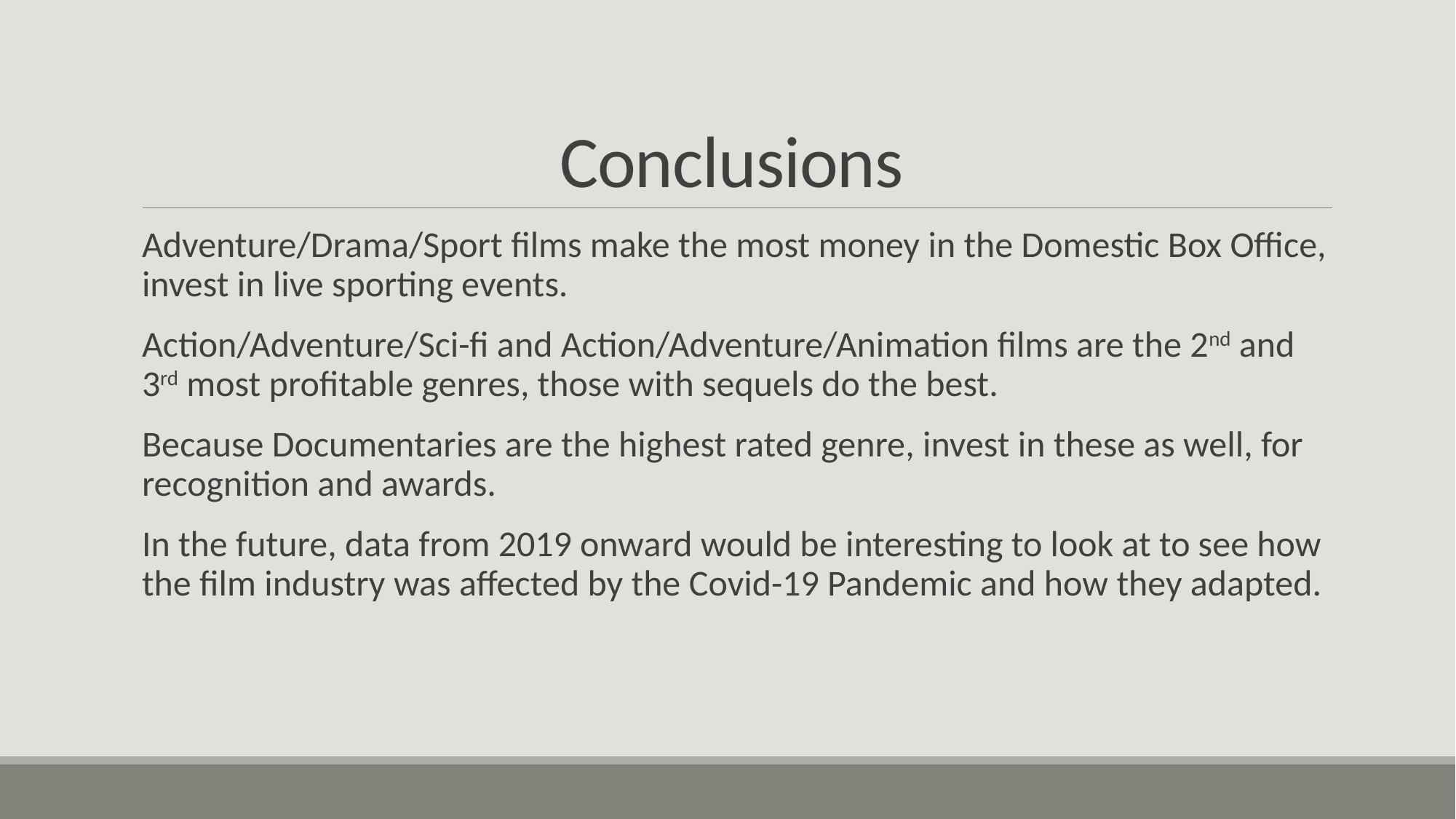

# Conclusions
Adventure/Drama/Sport films make the most money in the Domestic Box Office, invest in live sporting events.
Action/Adventure/Sci-fi and Action/Adventure/Animation films are the 2nd and 3rd most profitable genres, those with sequels do the best.
Because Documentaries are the highest rated genre, invest in these as well, for recognition and awards.
In the future, data from 2019 onward would be interesting to look at to see how the film industry was affected by the Covid-19 Pandemic and how they adapted.